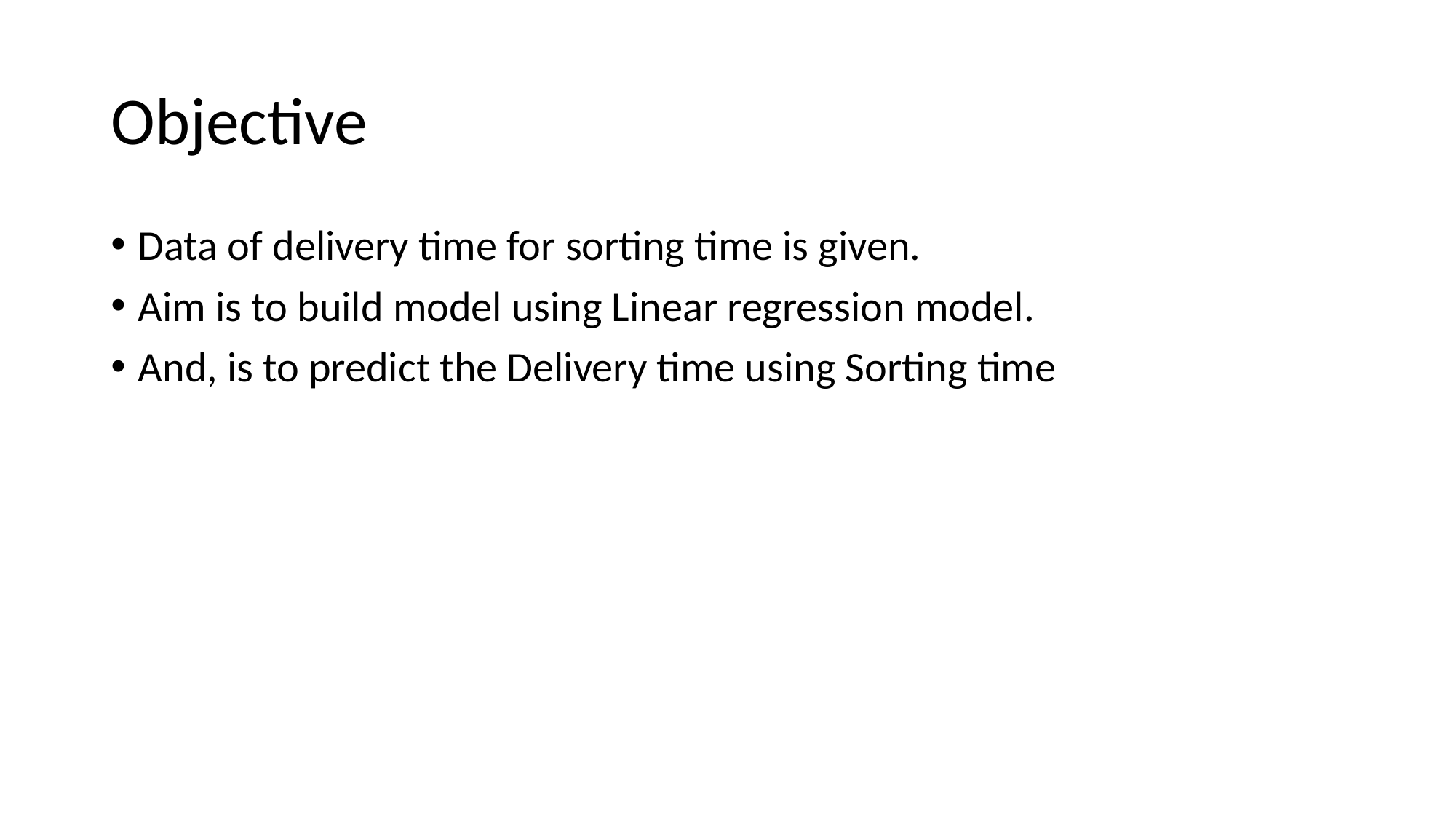

# Objective
Data of delivery time for sorting time is given.
Aim is to build model using Linear regression model.
And, is to predict the Delivery time using Sorting time